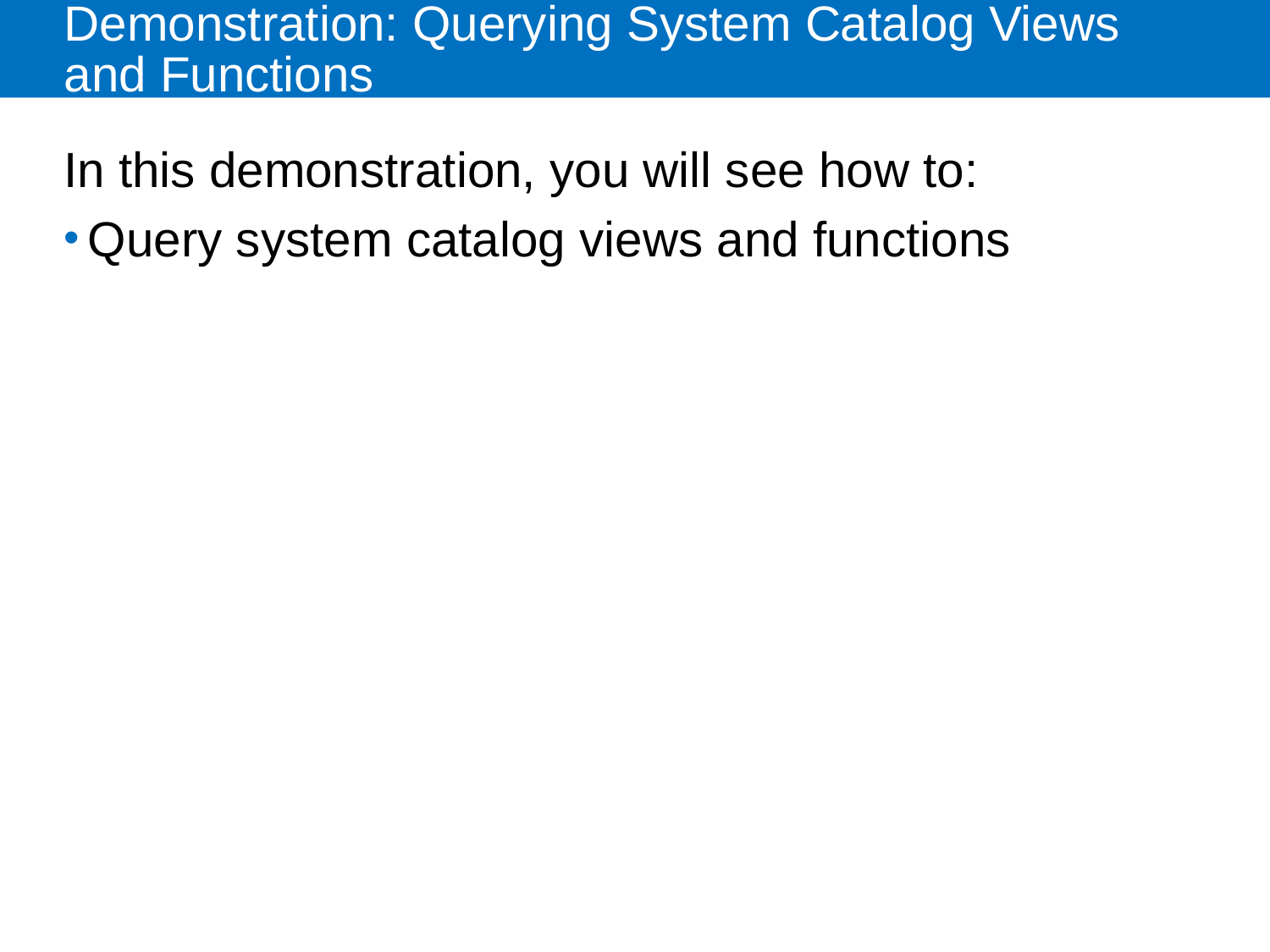

# Demonstration: Querying System Catalog Views and Functions
In this demonstration, you will see how to:
Query system catalog views and functions